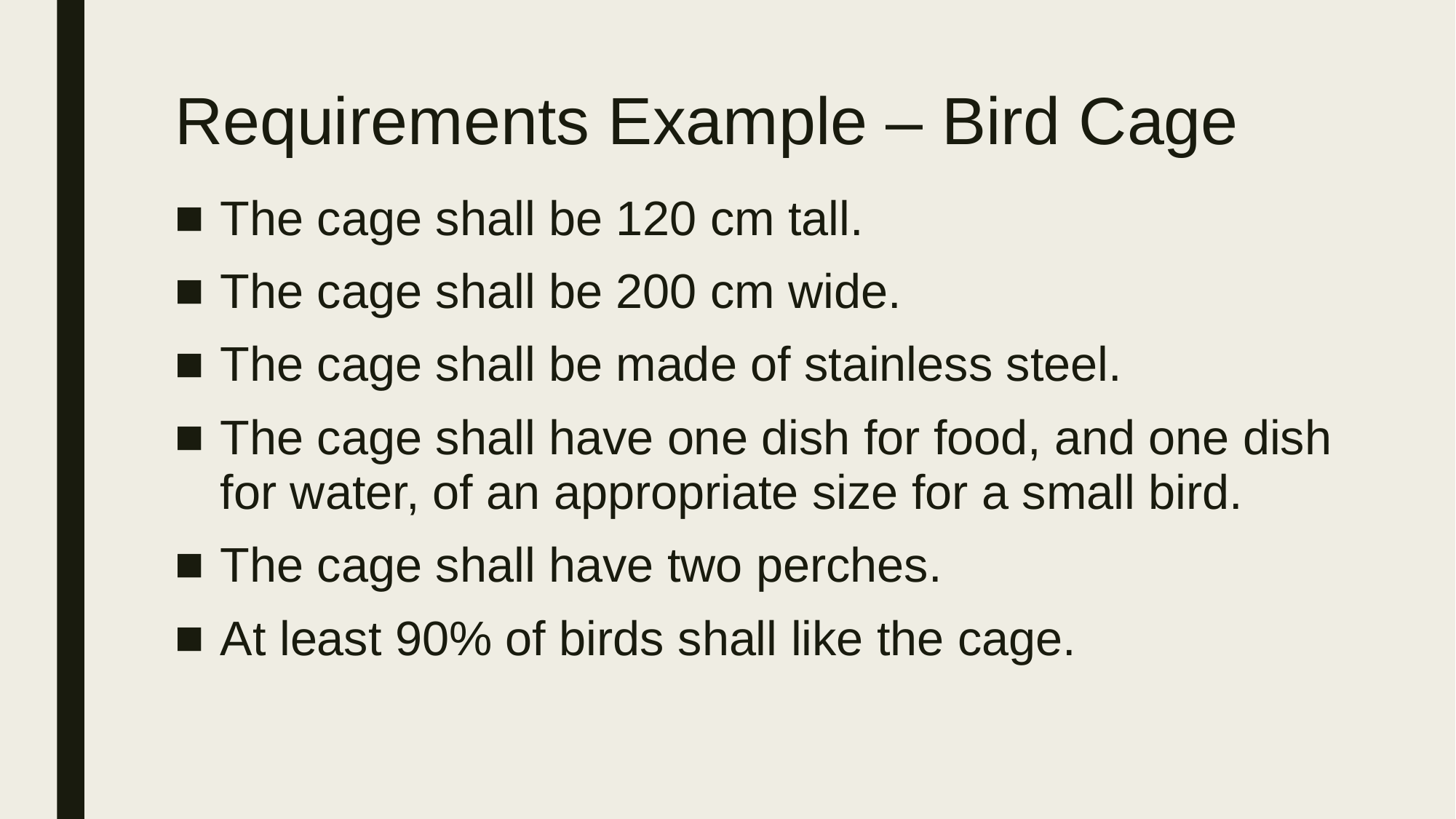

# Requirements Example – Bird Cage
The cage shall be 120 cm tall.
The cage shall be 200 cm wide.
The cage shall be made of stainless steel.
The cage shall have one dish for food, and one dish for water, of an appropriate size for a small bird.
The cage shall have two perches.
At least 90% of birds shall like the cage.